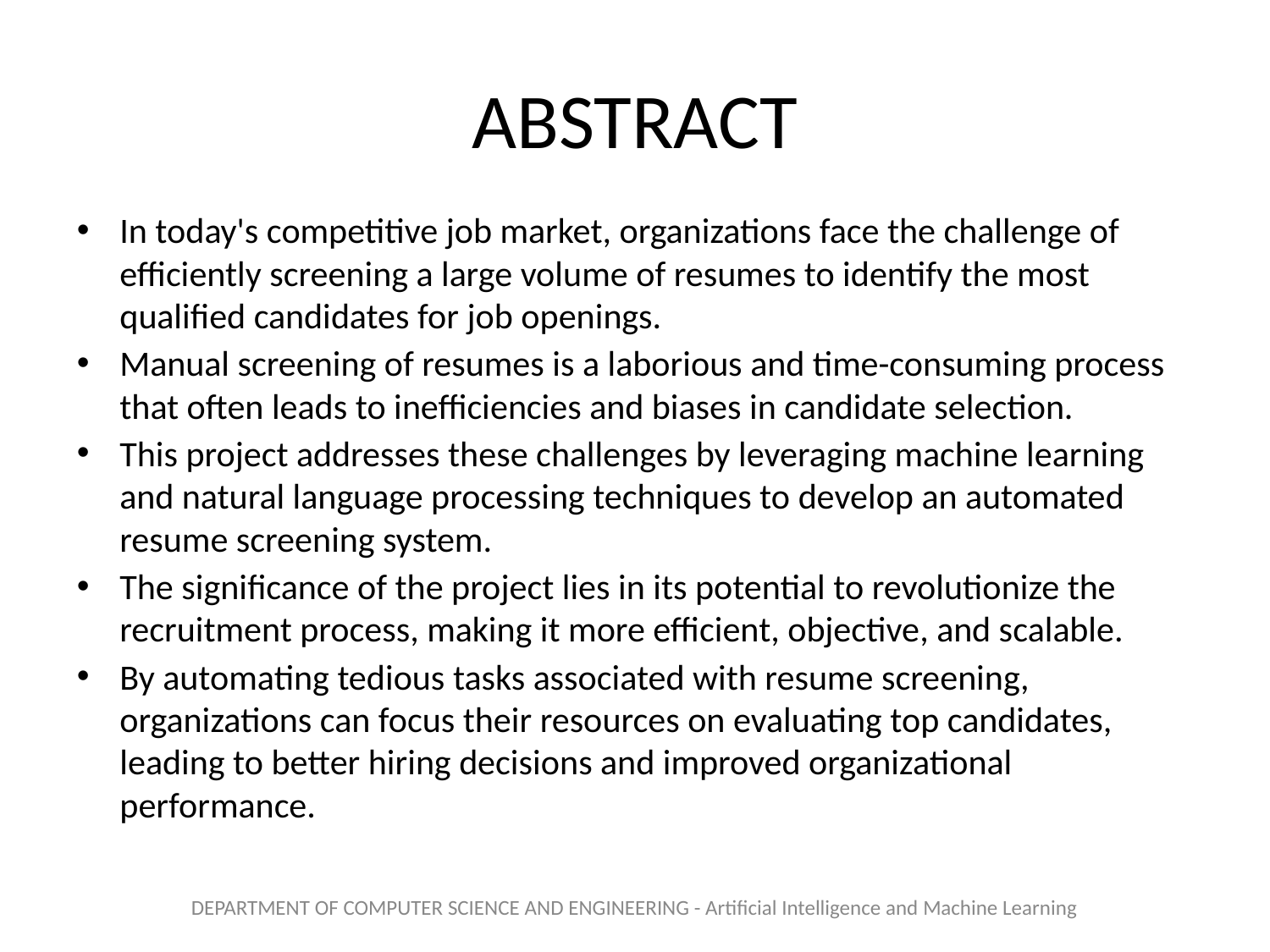

# ABSTRACT
In today's competitive job market, organizations face the challenge of efficiently screening a large volume of resumes to identify the most qualified candidates for job openings.
Manual screening of resumes is a laborious and time-consuming process that often leads to inefficiencies and biases in candidate selection.
This project addresses these challenges by leveraging machine learning and natural language processing techniques to develop an automated resume screening system.
The significance of the project lies in its potential to revolutionize the recruitment process, making it more efficient, objective, and scalable.
By automating tedious tasks associated with resume screening, organizations can focus their resources on evaluating top candidates, leading to better hiring decisions and improved organizational performance.
DEPARTMENT OF COMPUTER SCIENCE AND ENGINEERING - Artificial Intelligence and Machine Learning